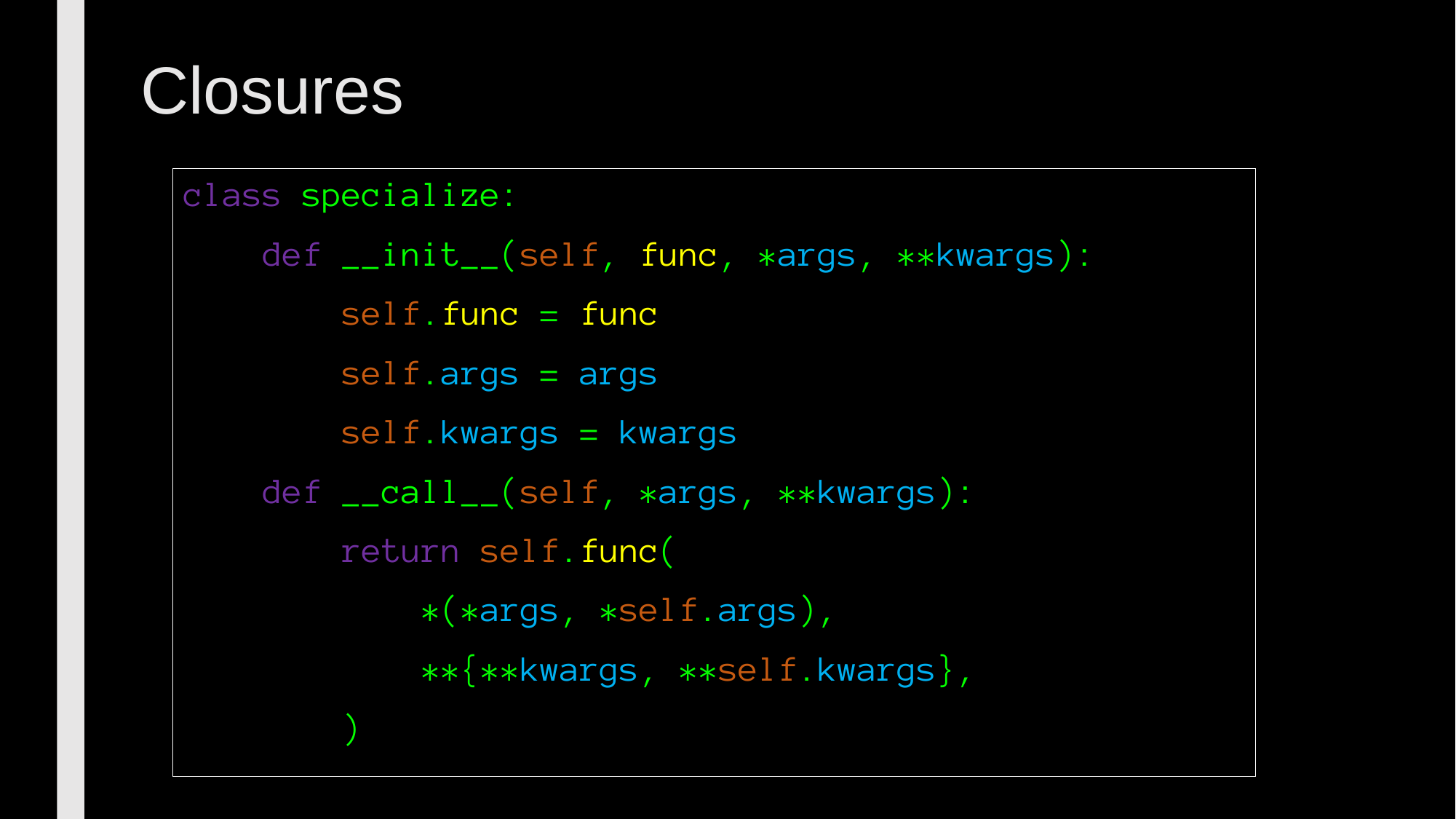

# Closures
class specialize:
    def __init__(self, func, *args, **kwargs):
        self.func = func
        self.args = args
        self.kwargs = kwargs
    def __call__(self, *args, **kwargs):
        return self.func(
            *(*args, *self.args),
            **{**kwargs, **self.kwargs},
        )